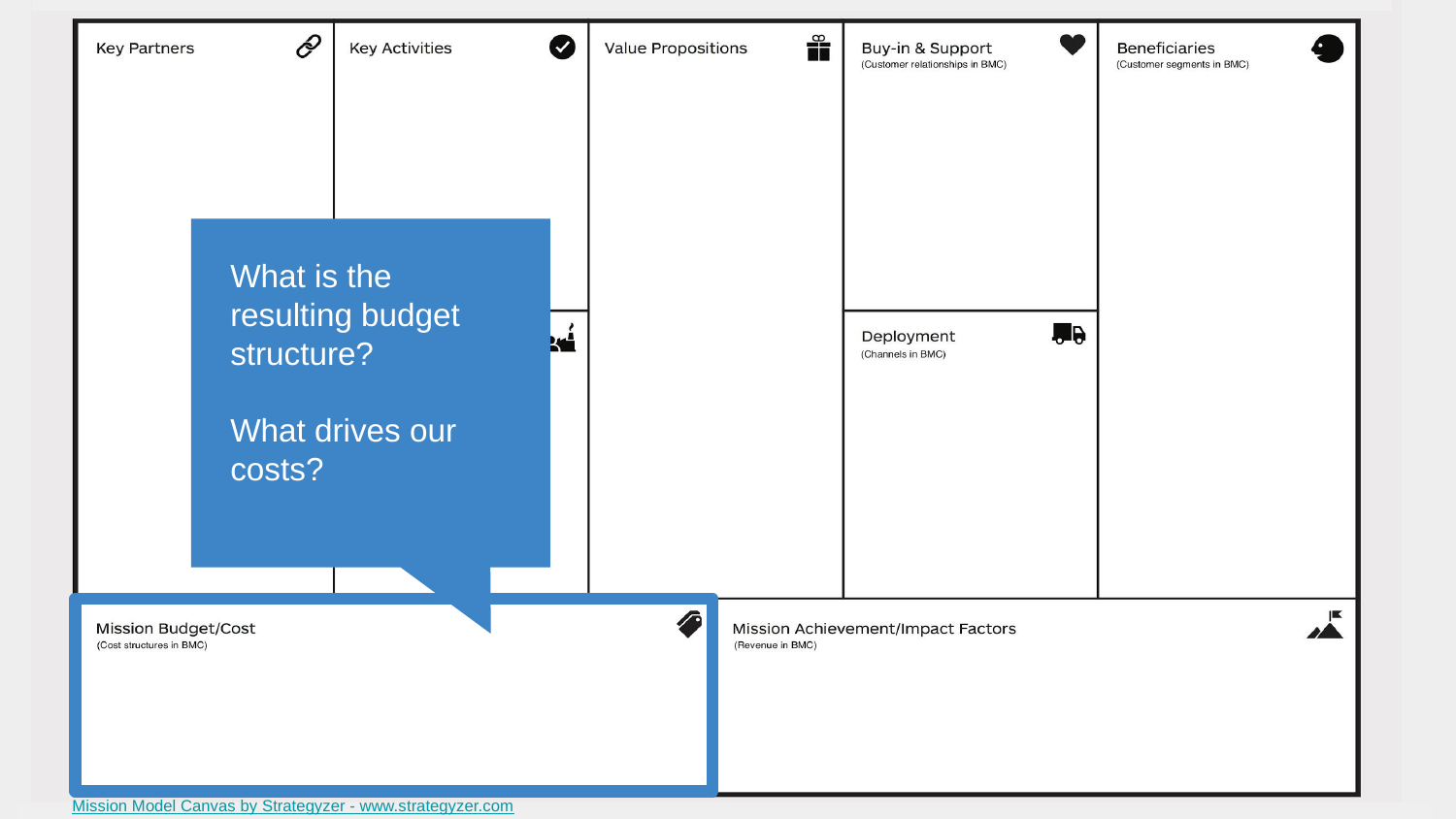

What is the resulting budget structure?

What drives our costs?